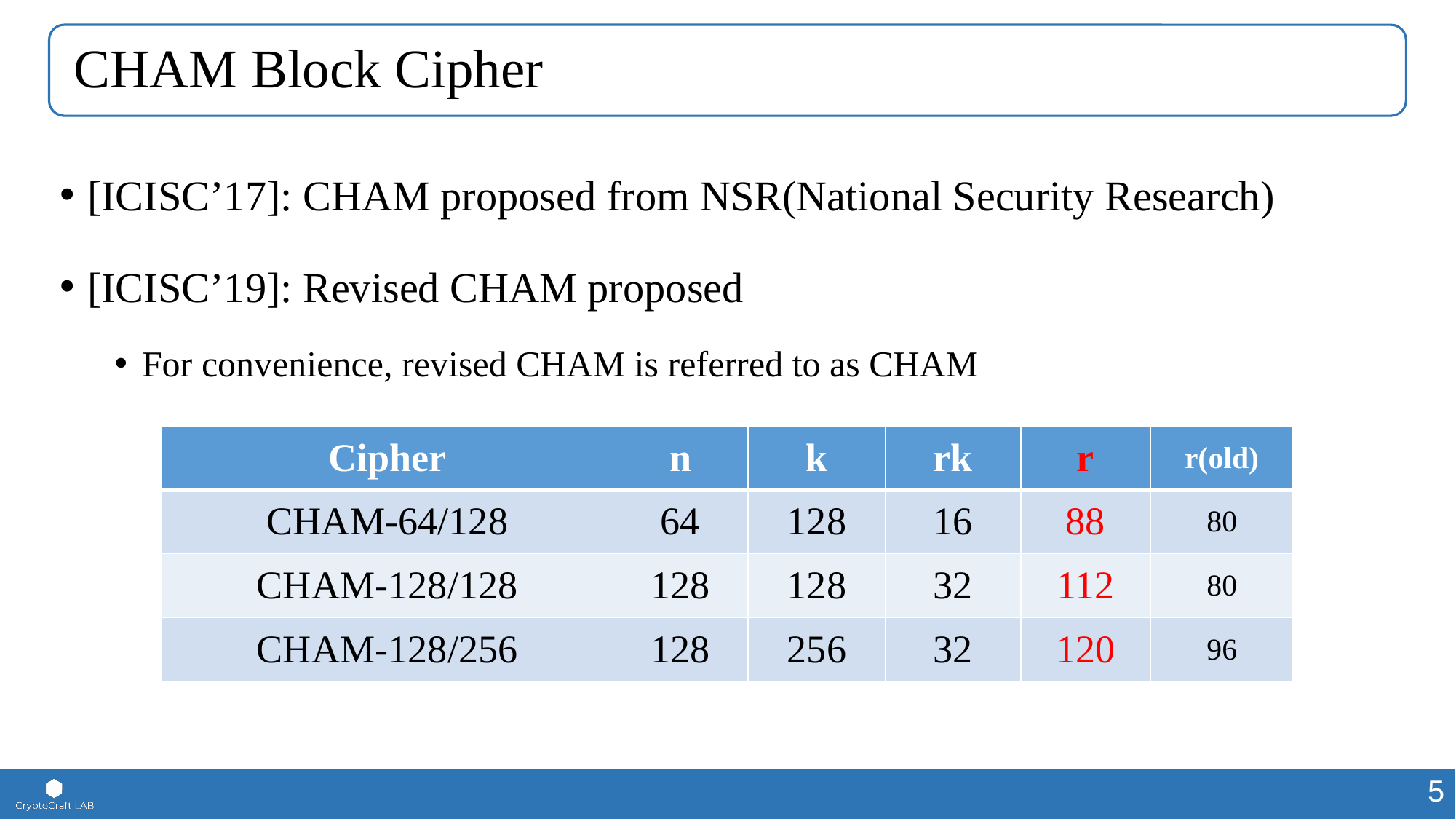

# CHAM Block Cipher
[ICISC’17]: CHAM proposed from NSR(National Security Research)
[ICISC’19]: Revised CHAM proposed
For convenience, revised CHAM is referred to as CHAM

| Cipher | n | k | rk | r | r(old) |
| --- | --- | --- | --- | --- | --- |
| CHAM-64/128 | 64 | 128 | 16 | 88 | 80 |
| CHAM-128/128 | 128 | 128 | 32 | 112 | 80 |
| CHAM-128/256 | 128 | 256 | 32 | 120 | 96 |